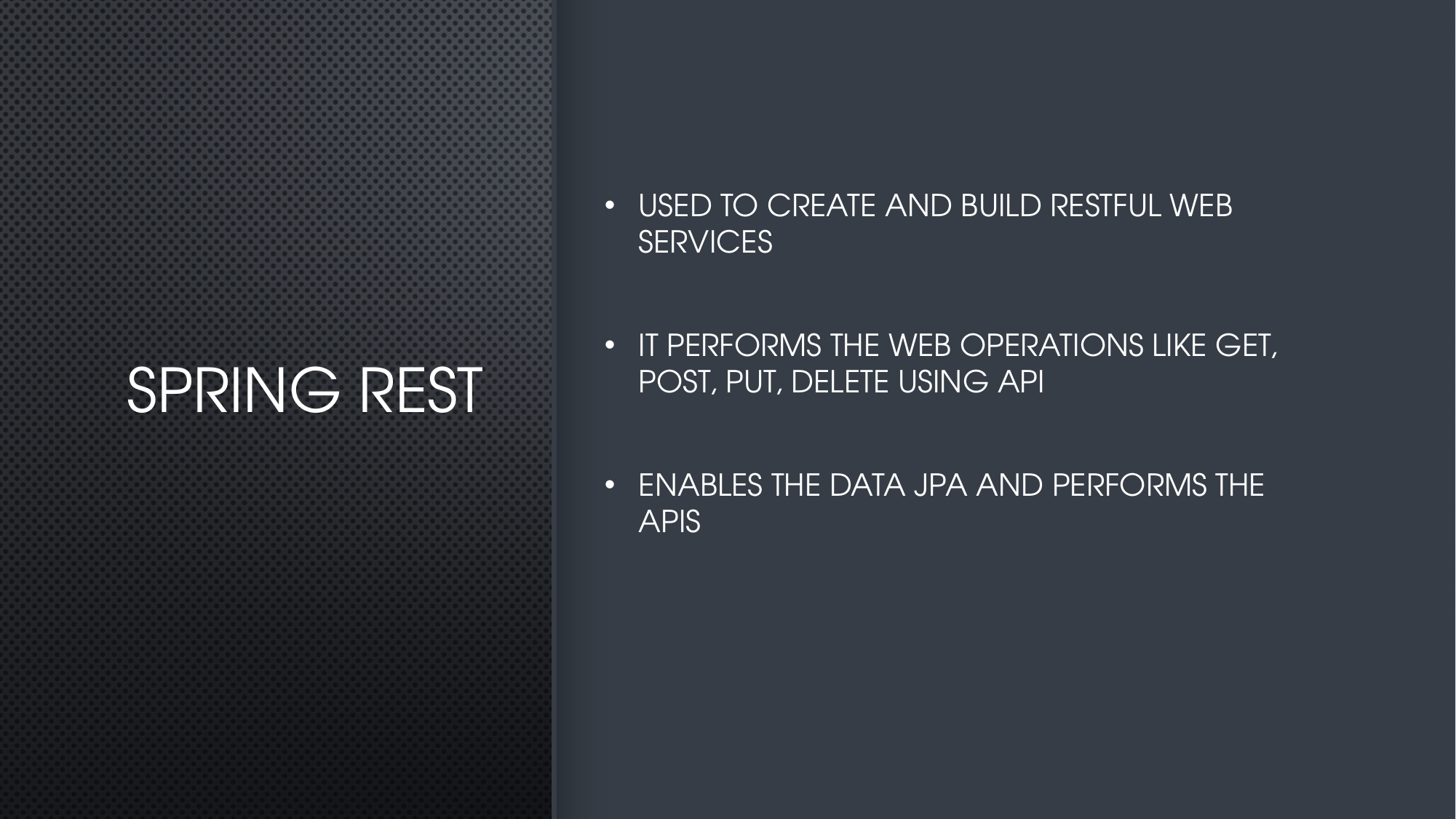

# Spring REST
Used to create and build Restful web services

It performs the web operations like GET, POST, PUT, DELETE using Api

Enables the Data JPA and performs the APIs